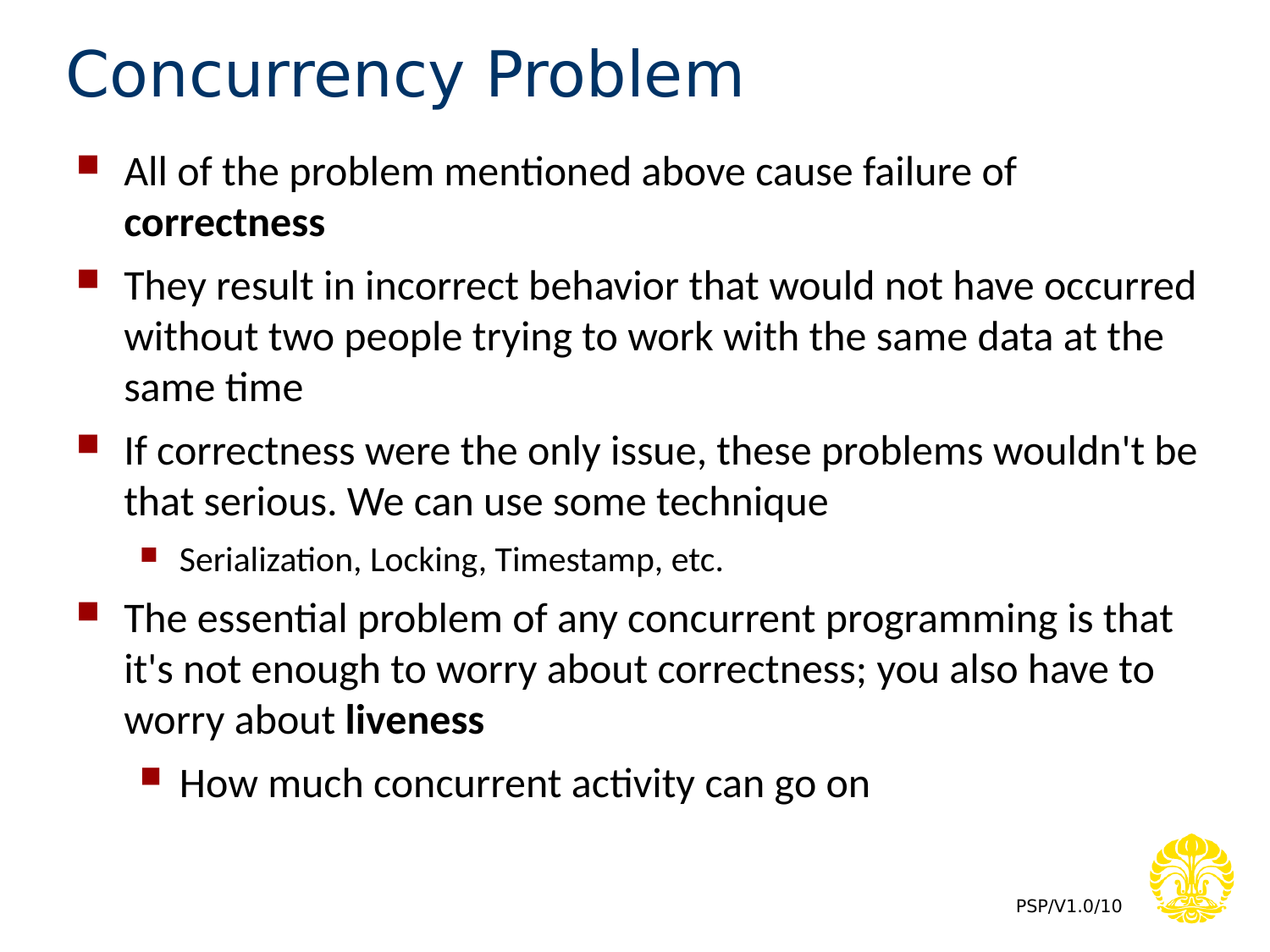

# Concurrency Problem
All of the problem mentioned above cause failure of correctness
They result in incorrect behavior that would not have occurred without two people trying to work with the same data at the same time
If correctness were the only issue, these problems wouldn't be that serious. We can use some technique
Serialization, Locking, Timestamp, etc.
The essential problem of any concurrent programming is that it's not enough to worry about correctness; you also have to worry about liveness
How much concurrent activity can go on